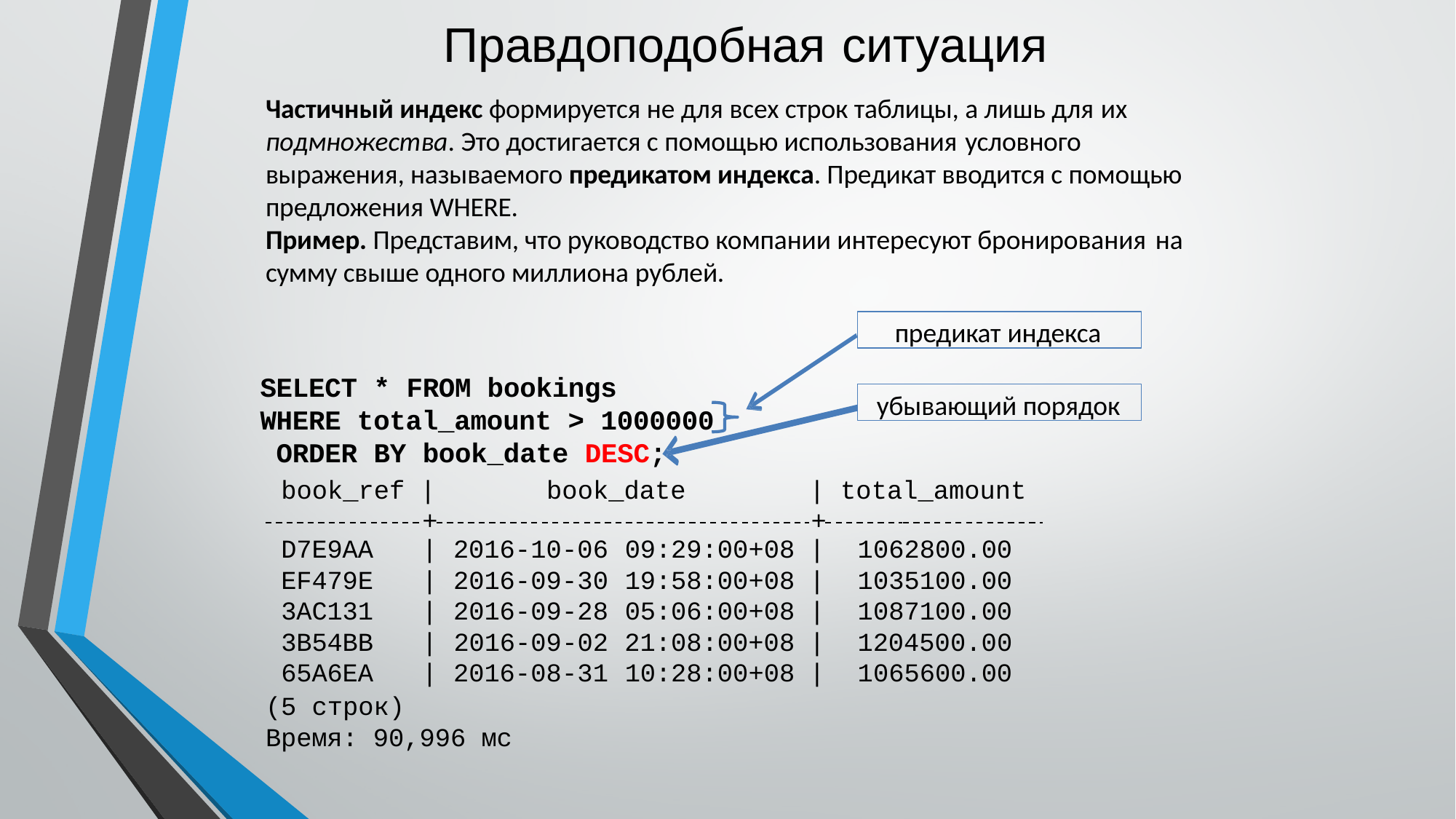

# Правдоподобная ситуация
Частичный индекс формируется не для всех строк таблицы, а лишь для их подмножества. Это достигается с помощью использования условного выражения, называемого предикатом индекса. Предикат вводится с помощью  предложения WHERE.
Пример. Представим, что руководство компании интересуют бронирования на сумму свыше одного миллиона рублей.

предикат индекса

SELECT * FROM bookings  WHERE total_amount > 1000000  ORDER BY book_date DESC;
убывающий порядок

book_ref |	book_date
| total_amount
 	+	+

| D7E9AA | | | 2016-10-06 | 09:29:00+08 | | | 1062800.00 |
| --- | --- | --- | --- | --- | --- |
| EF479E | | | 2016-09-30 | 19:58:00+08 | | | 1035100.00 |
| 3AC131 | | | 2016-09-28 | 05:06:00+08 | | | 1087100.00 |
| 3B54BB | | | 2016-09-02 | 21:08:00+08 | | | 1204500.00 |
| 65A6EA | | | 2016-08-31 | 10:28:00+08 | | | 1065600.00 |
(5 строк)
Время: 90,996 мс